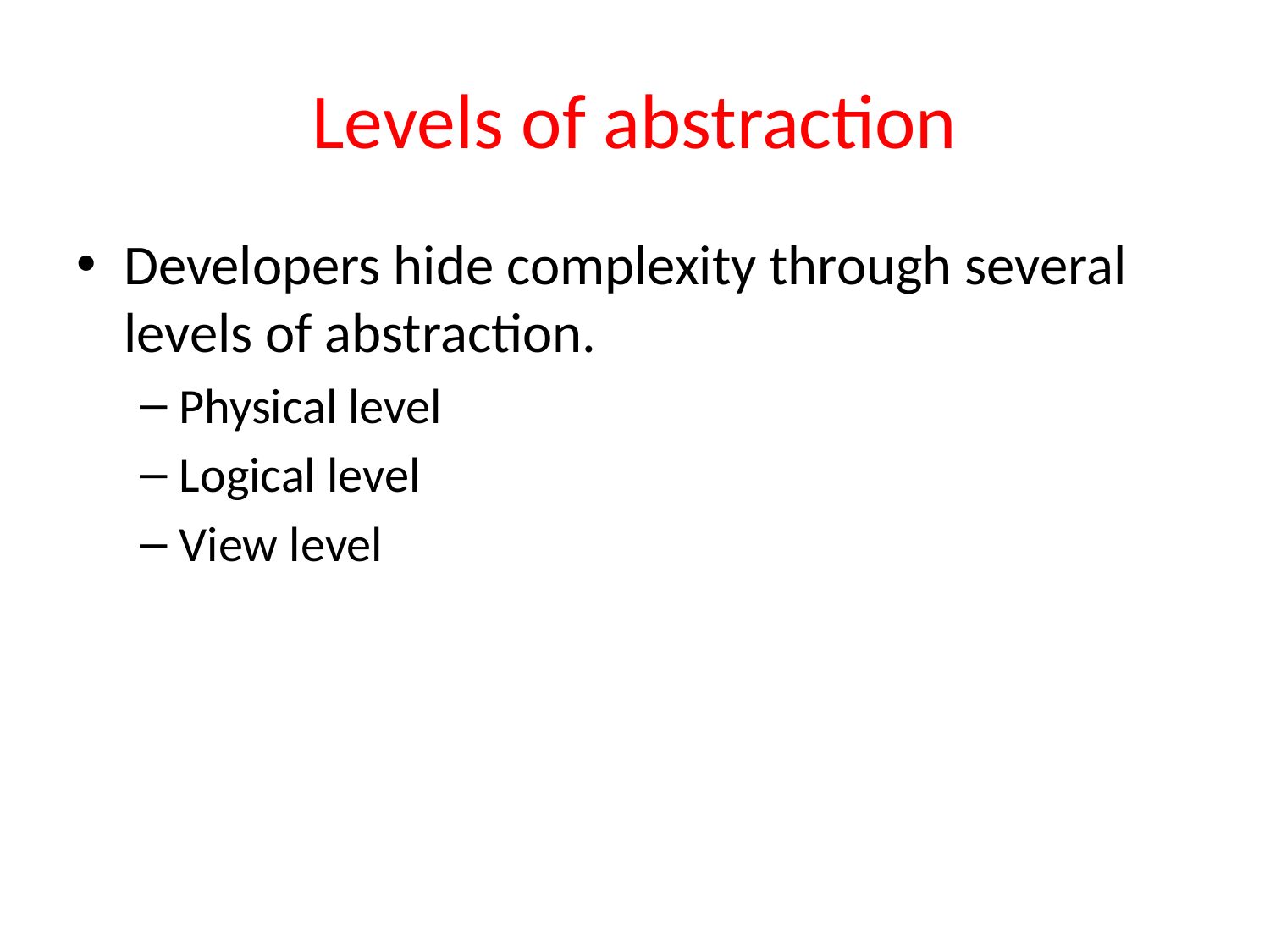

# Levels of abstraction
Developers hide complexity through several levels of abstraction.
Physical level
Logical level
View level